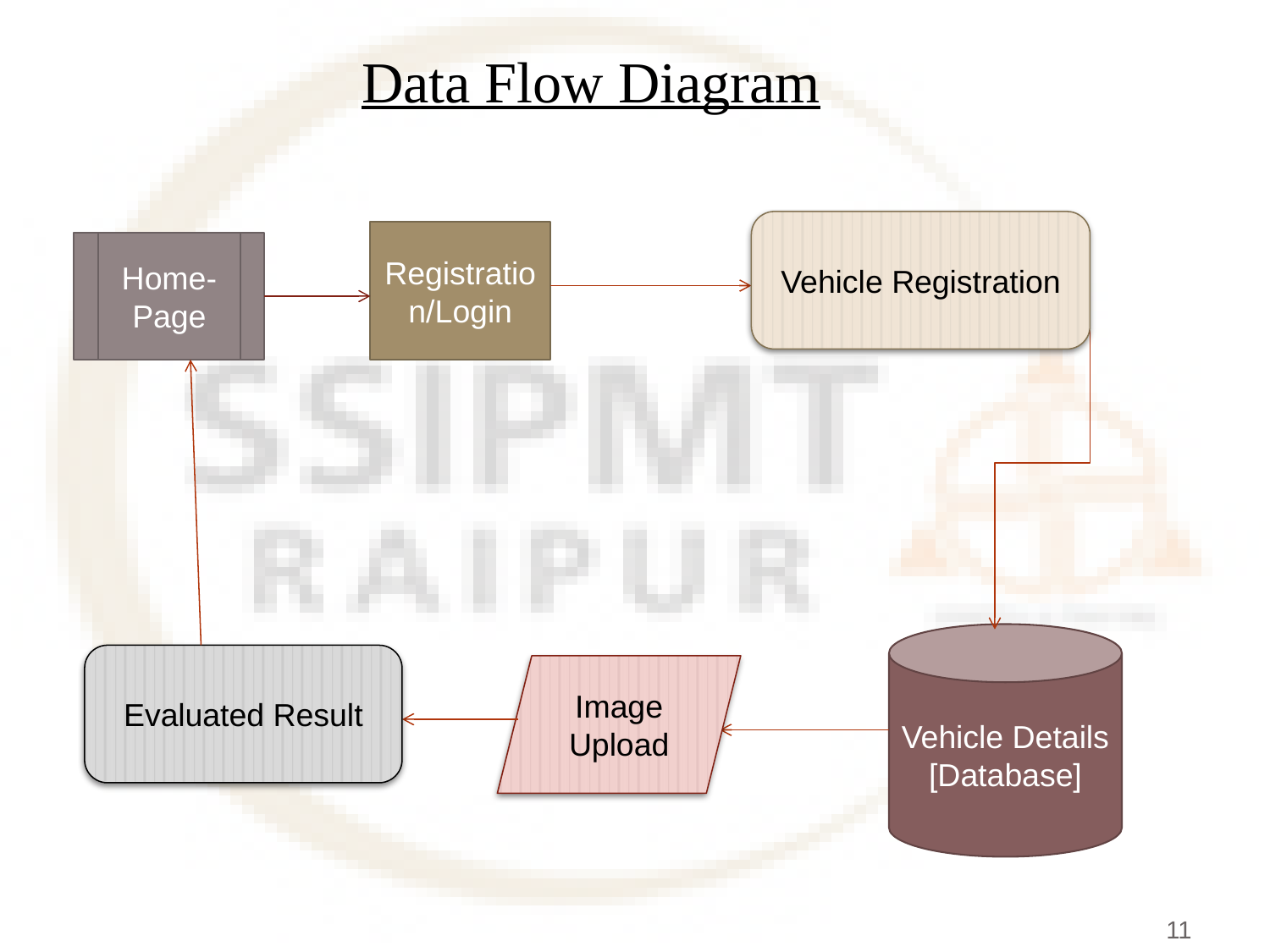

# Data Flow Diagram
Vehicle Registration
Registration/Login
Home-Page
Vehicle Details
[Database]
Evaluated Result
Image Upload
							11